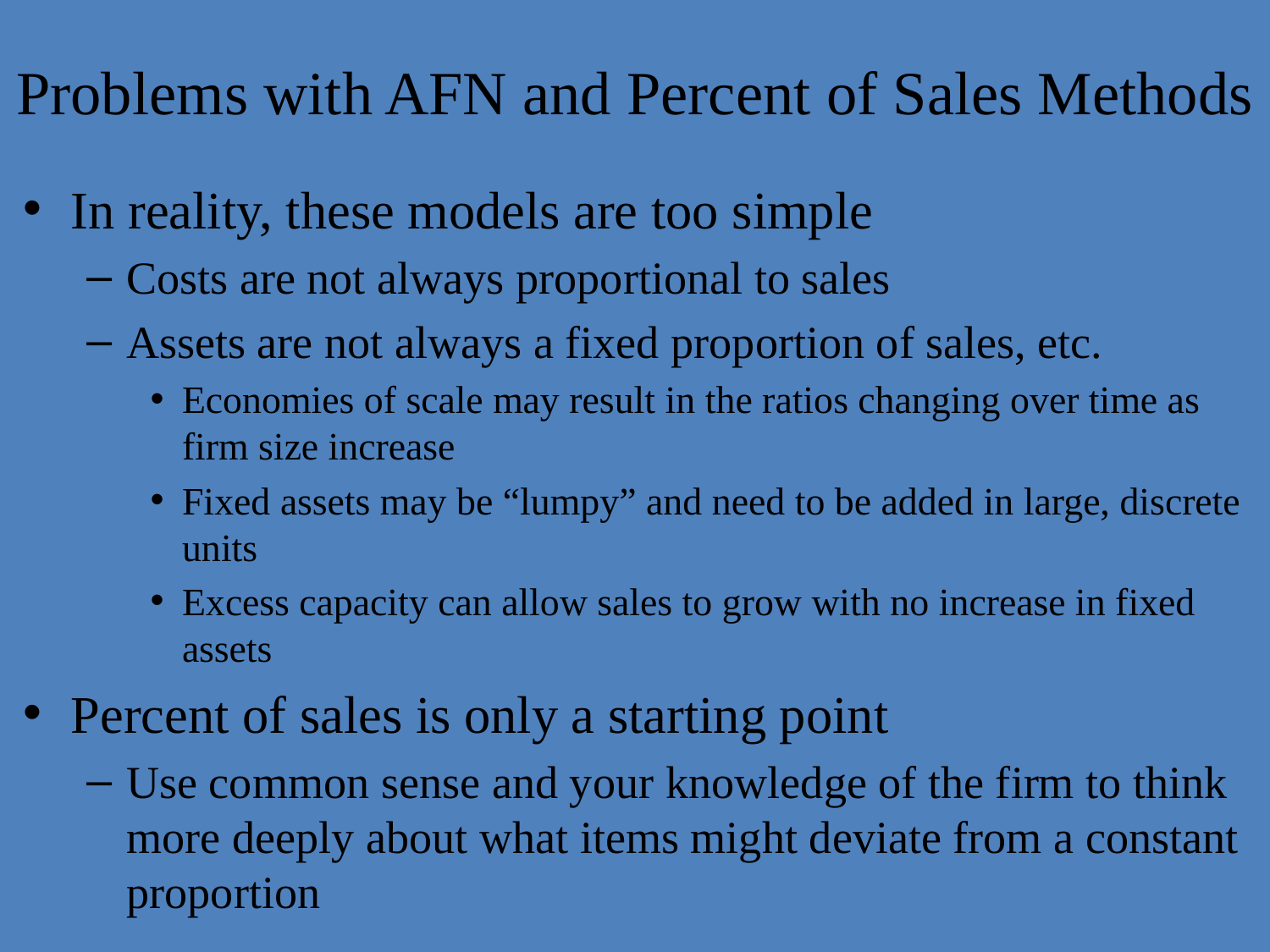

# Problems with AFN and Percent of Sales Methods
In reality, these models are too simple
Costs are not always proportional to sales
Assets are not always a fixed proportion of sales, etc.
Economies of scale may result in the ratios changing over time as firm size increase
Fixed assets may be “lumpy” and need to be added in large, discrete units
Excess capacity can allow sales to grow with no increase in fixed assets
Percent of sales is only a starting point
Use common sense and your knowledge of the firm to think more deeply about what items might deviate from a constant proportion